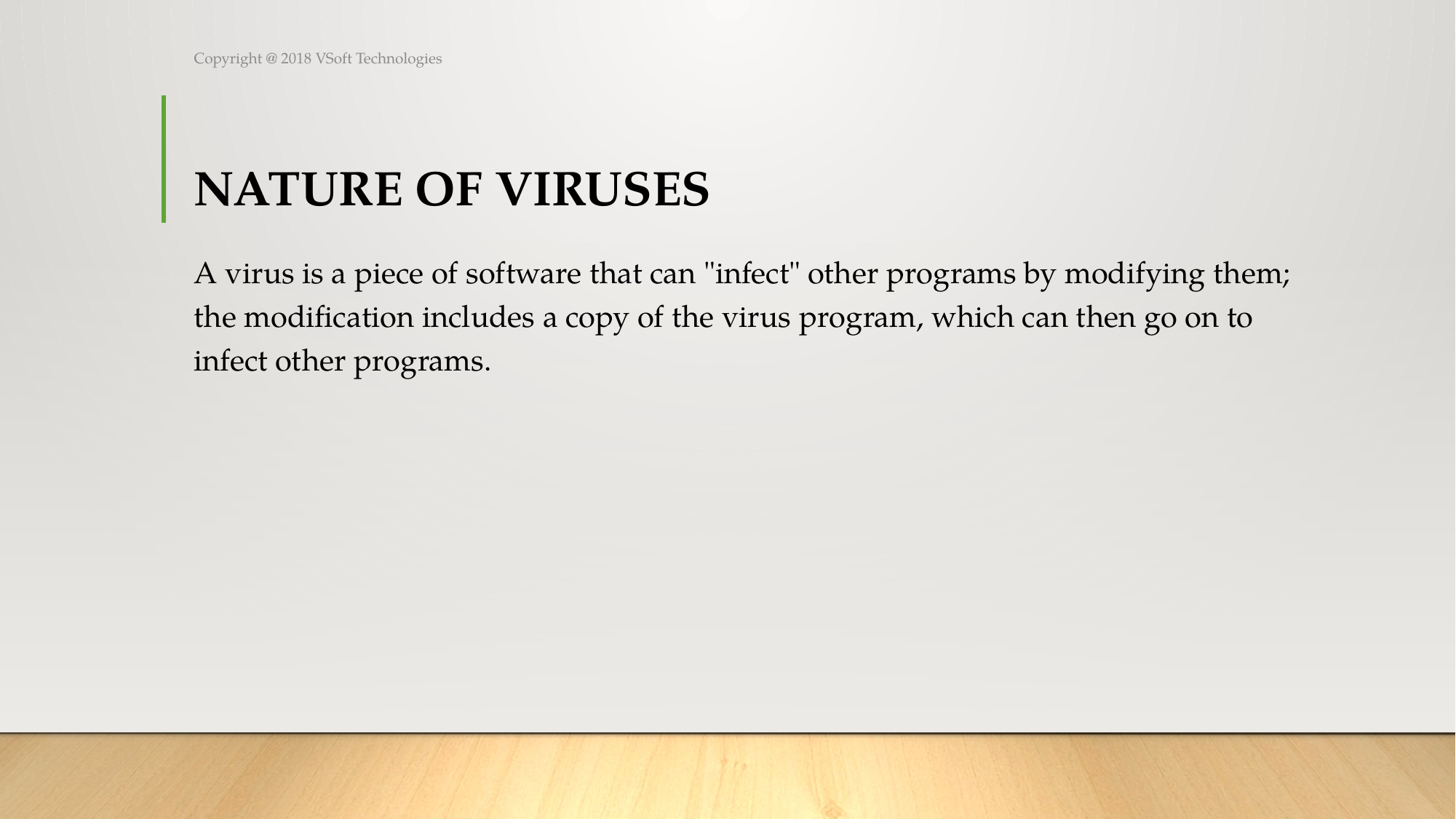

Copyright @ 2018 VSoft Technologies
# NATURE OF VIRUSES
A virus is a piece of software that can "infect" other programs by modifying them; the modification includes a copy of the virus program, which can then go on to infect other programs.